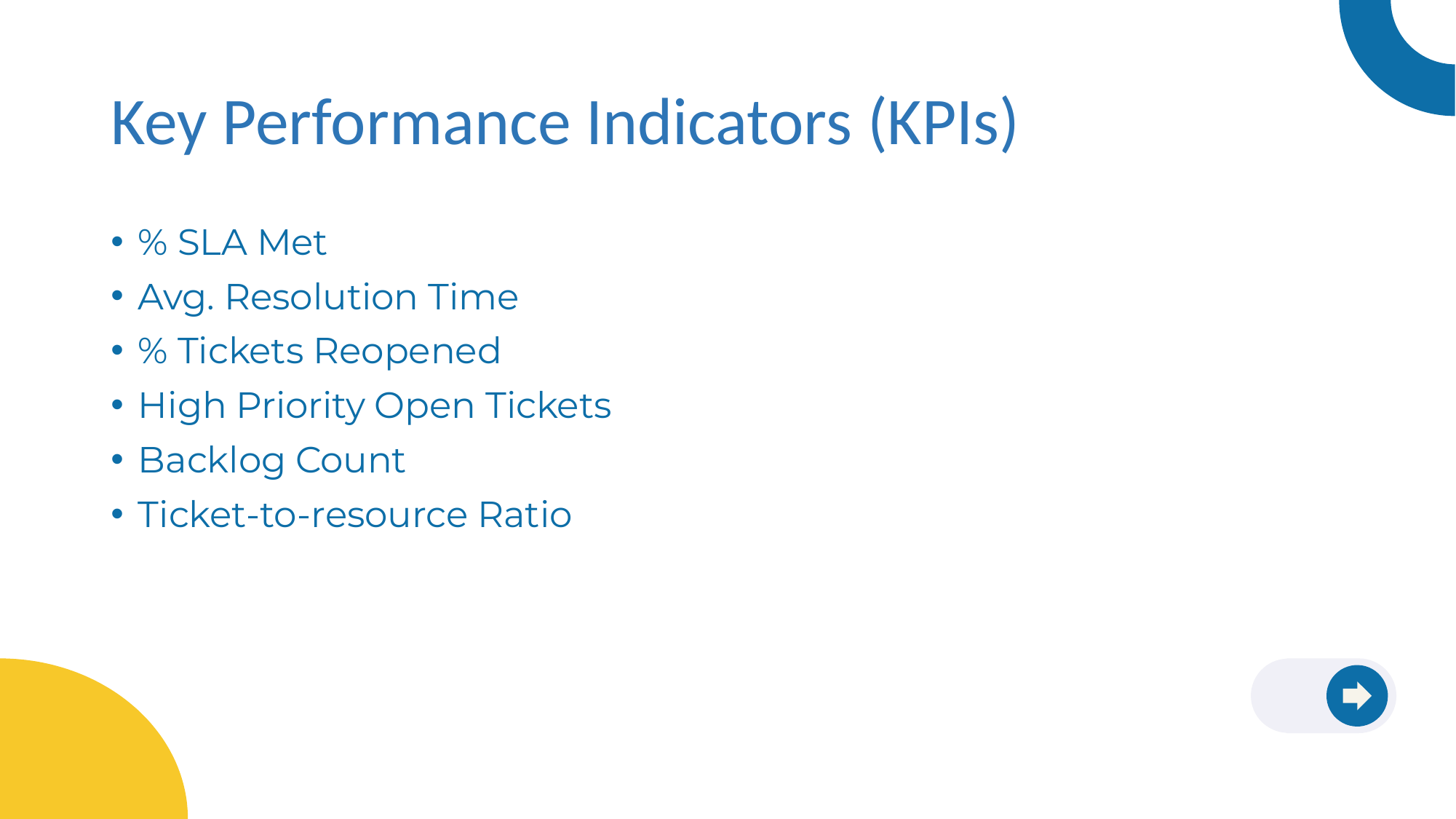

# Key Performance Indicators (KPIs)
% SLA Met
Avg. Resolution Time
% Tickets Reopened
High Priority Open Tickets
Backlog Count
Ticket-to-resource Ratio